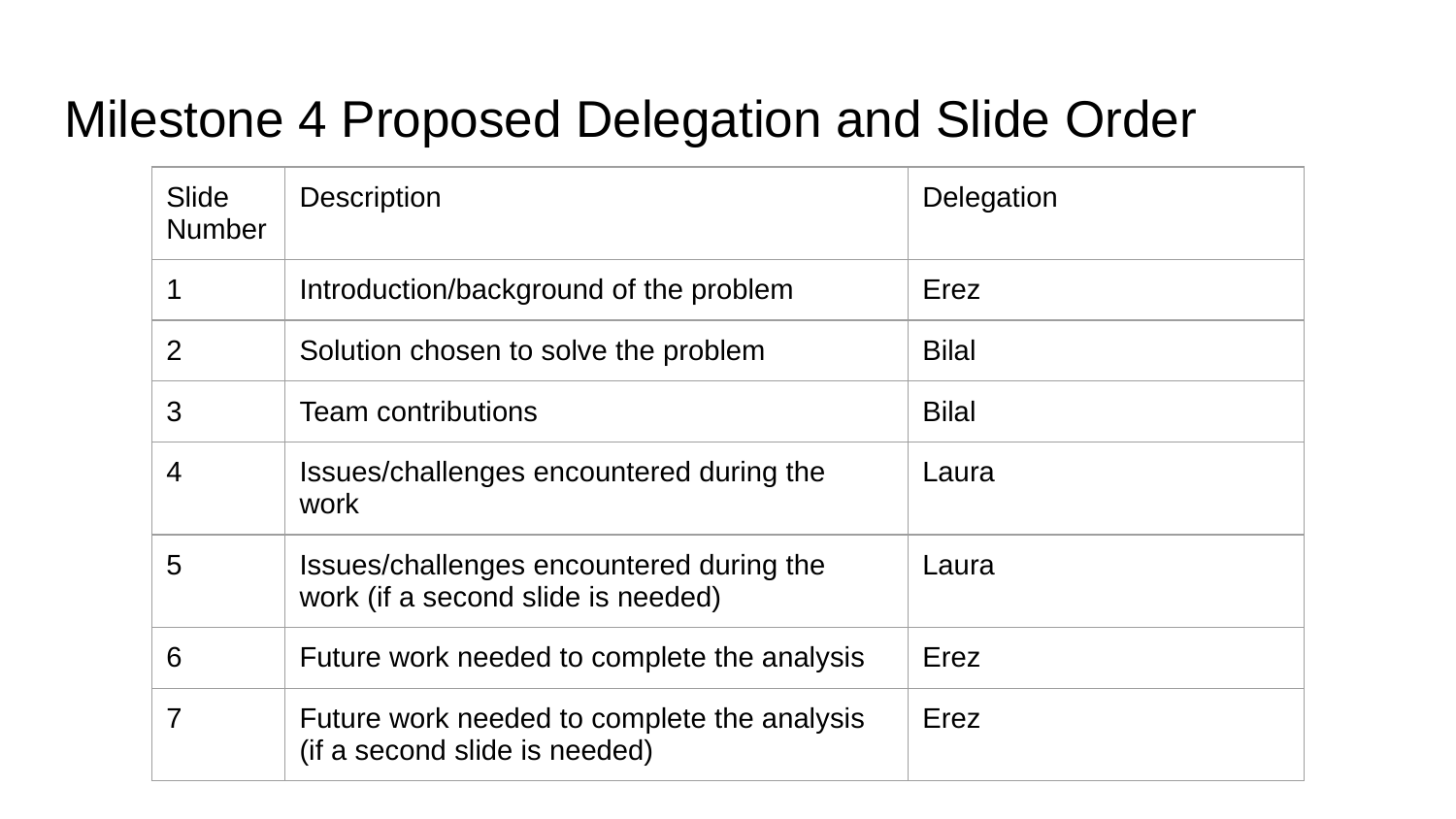

# Milestone 4 Proposed Delegation and Slide Order
| Slide Number | Description | Delegation |
| --- | --- | --- |
| 1 | Introduction/background of the problem | Erez |
| 2 | Solution chosen to solve the problem | Bilal |
| 3 | Team contributions | Bilal |
| 4 | Issues/challenges encountered during the work | Laura |
| 5 | Issues/challenges encountered during the work (if a second slide is needed) | Laura |
| 6 | Future work needed to complete the analysis | Erez |
| 7 | Future work needed to complete the analysis (if a second slide is needed) | Erez |
Ignore this